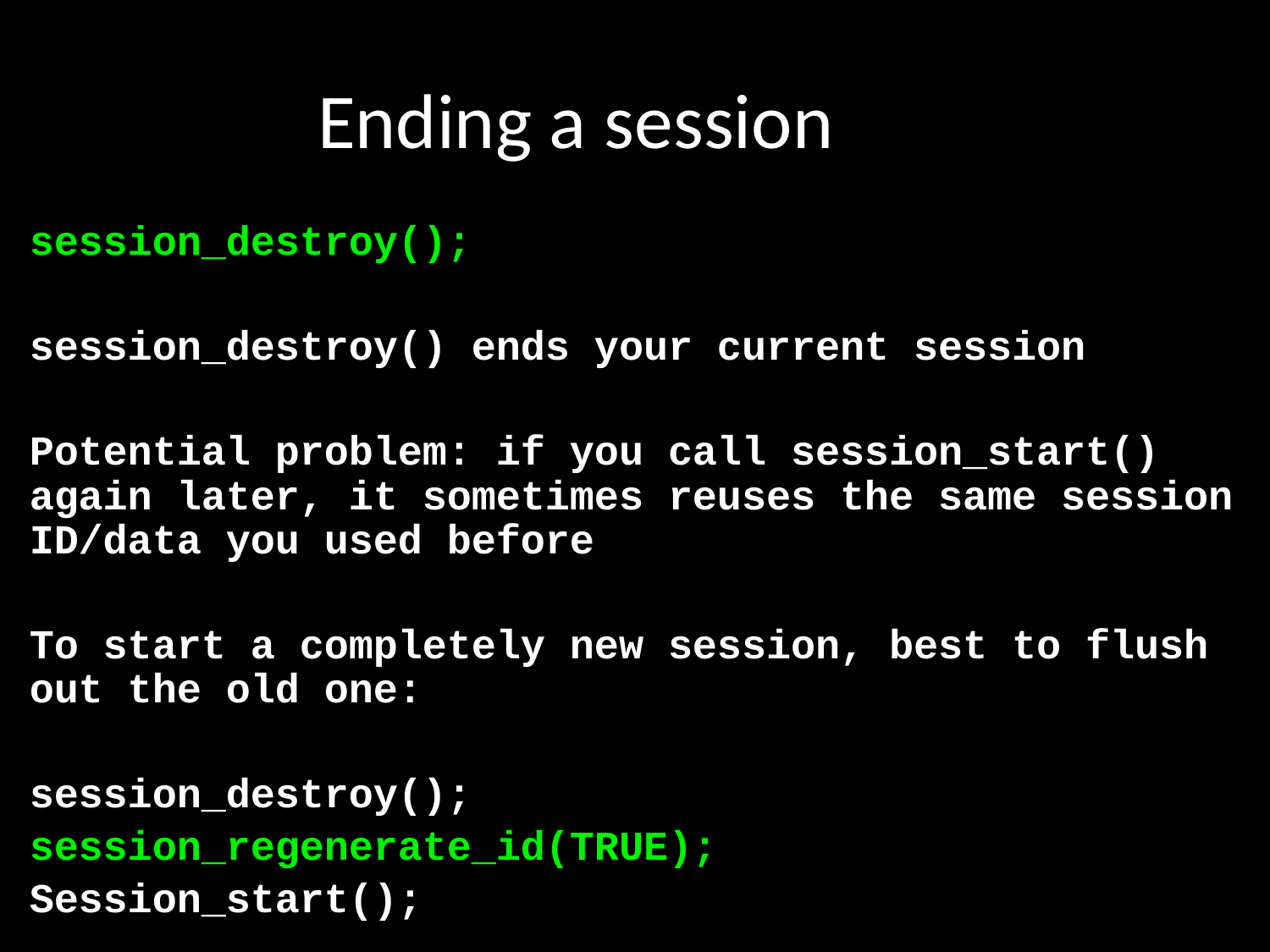

# Ending a session
session_destroy();

session_destroy() ends your current session

Potential problem: if you call session_start() again later, it sometimes reuses the same session ID/data you used before

To start a completely new session, best to flush out the old one:

session_destroy();
session_regenerate_id(TRUE);
Session_start();